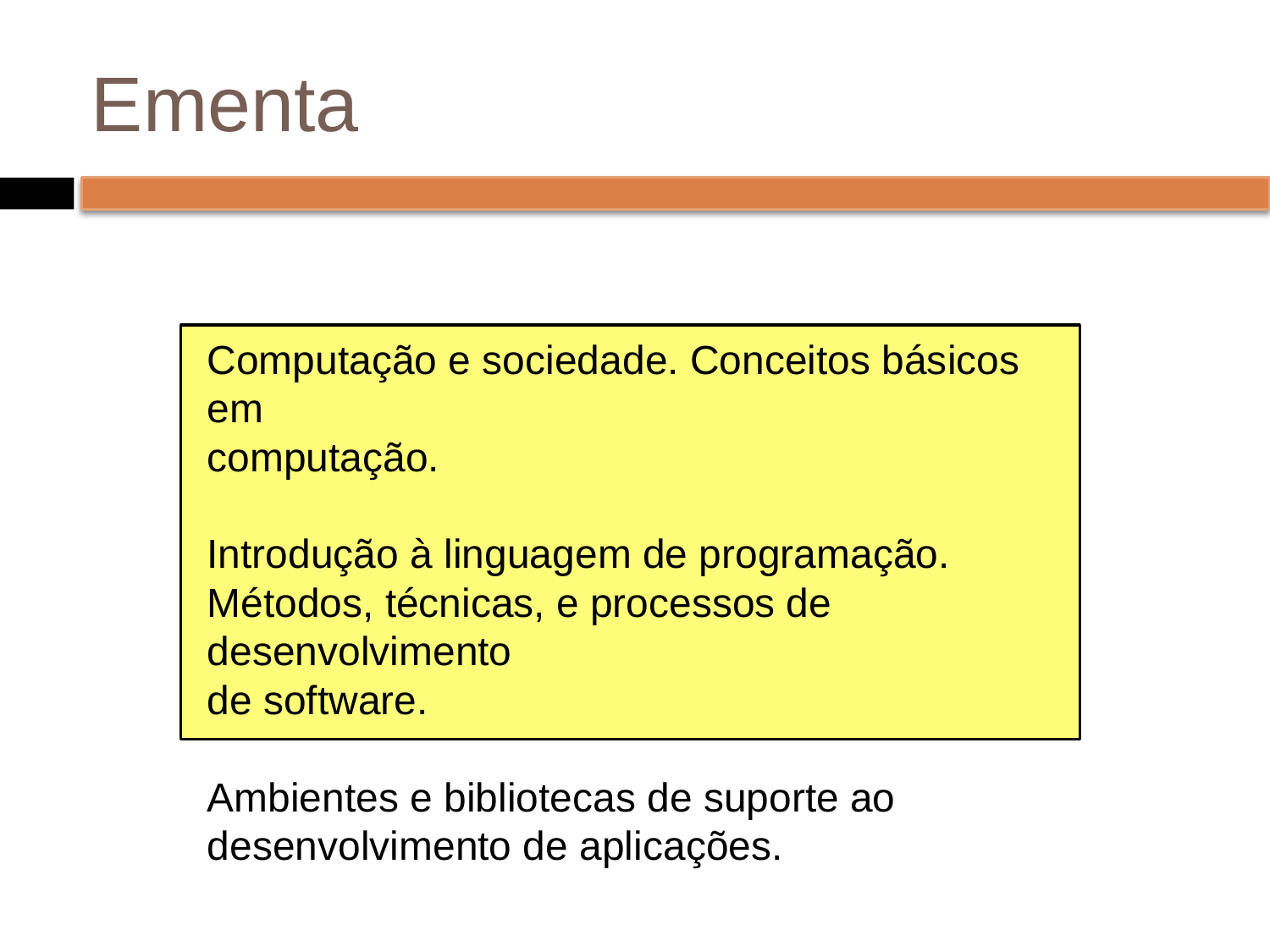

# Ementa

Computação e sociedade. Conceitos básicos em
computação.

Introdução à linguagem de programação.
Métodos, técnicas, e processos de desenvolvimento
de software.

Ambientes e bibliotecas de suporte ao
desenvolvimento de aplicações.
18